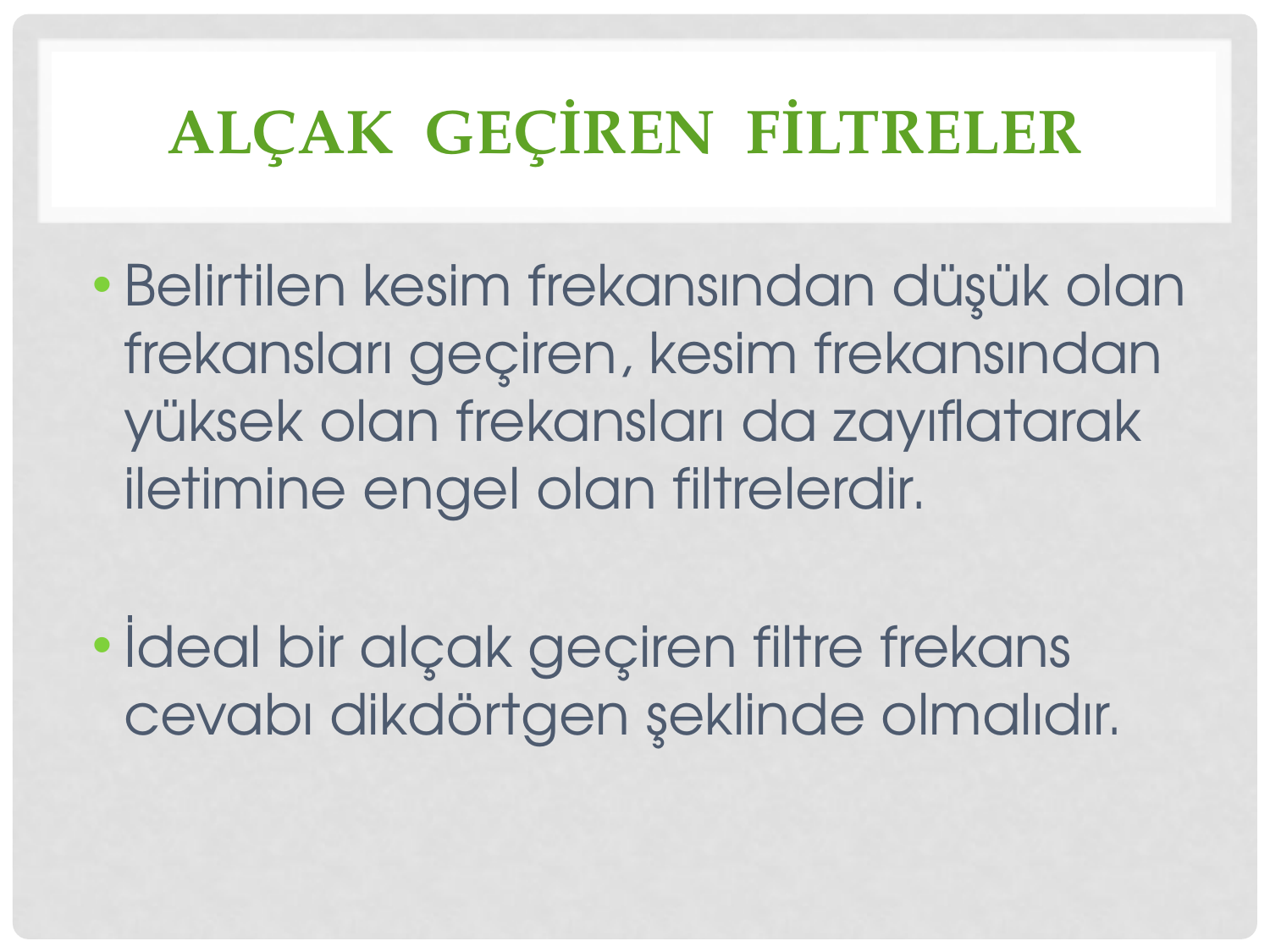

# AlÇAK  Geçİren  Fİltreler
Belirtilen kesim frekansından düşük olan frekansları geçiren, kesim frekansından yüksek olan frekansları da zayıflatarak iletimine engel olan filtrelerdir.

İdeal bir alçak geçiren filtre frekans cevabı dikdörtgen şeklinde olmalıdır.